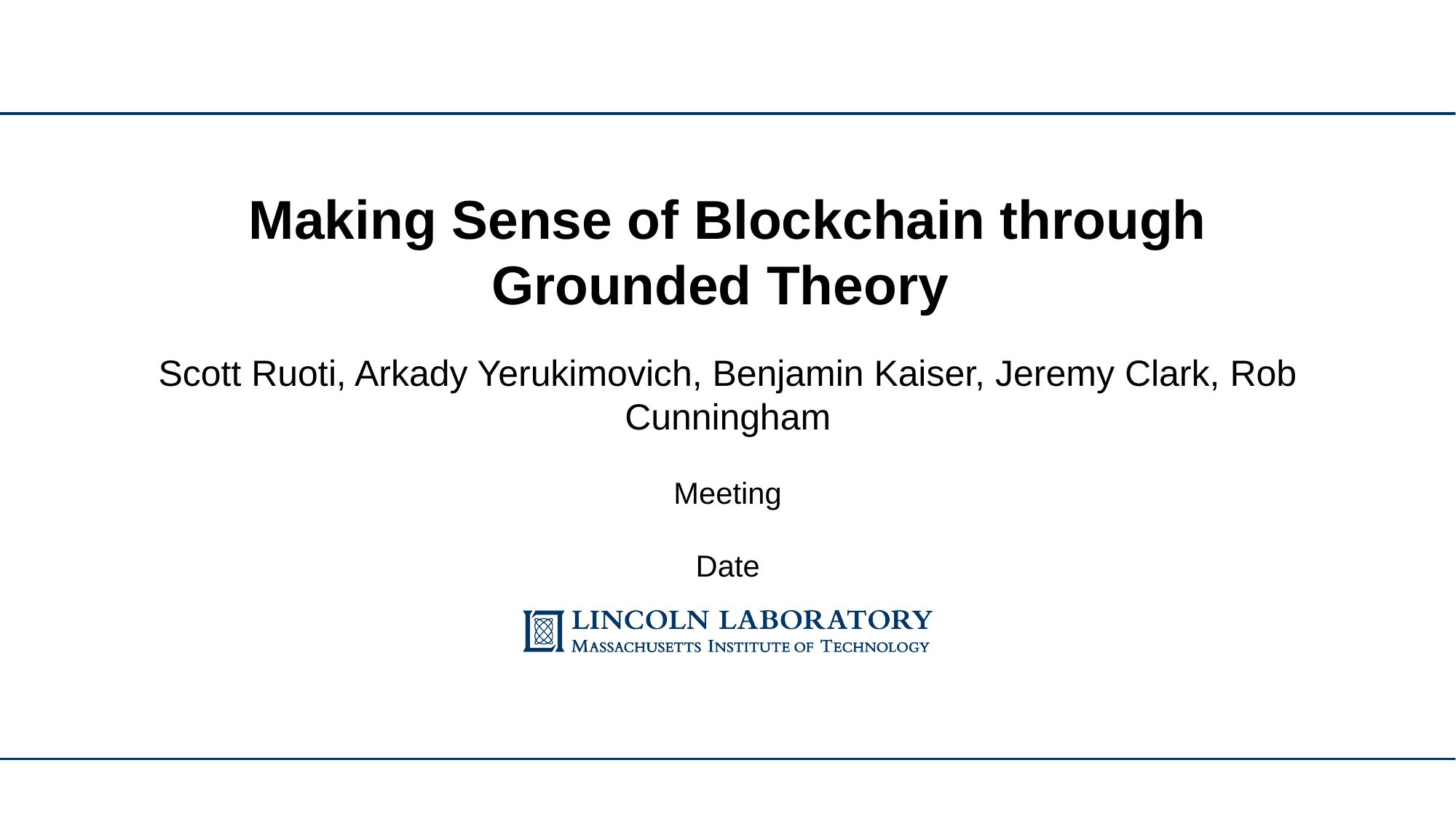

# Making Sense of Blockchain through Grounded Theory
Scott Ruoti, Arkady Yerukimovich, Benjamin Kaiser, Jeremy Clark, Rob Cunningham
Meeting
Date